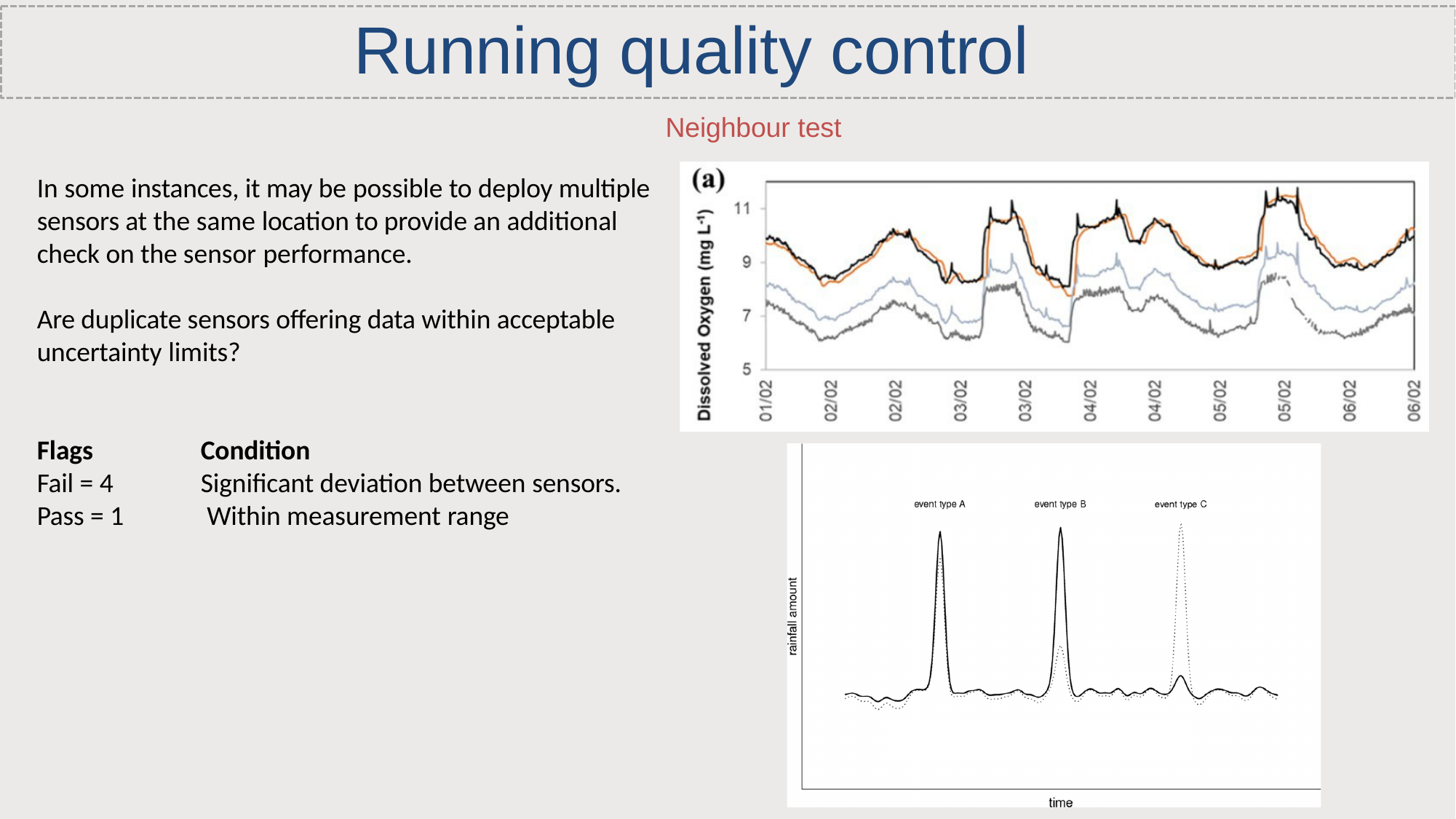

# Running quality control
Neighbour test
In some instances, it may be possible to deploy multiple  sensors at the same location to provide an additional  check on the sensor performance.

Are duplicate sensors offering data within acceptable  uncertainty limits?

Flags
Fail = 4
Pass = 1
Condition
Significant deviation between sensors.  Within measurement range